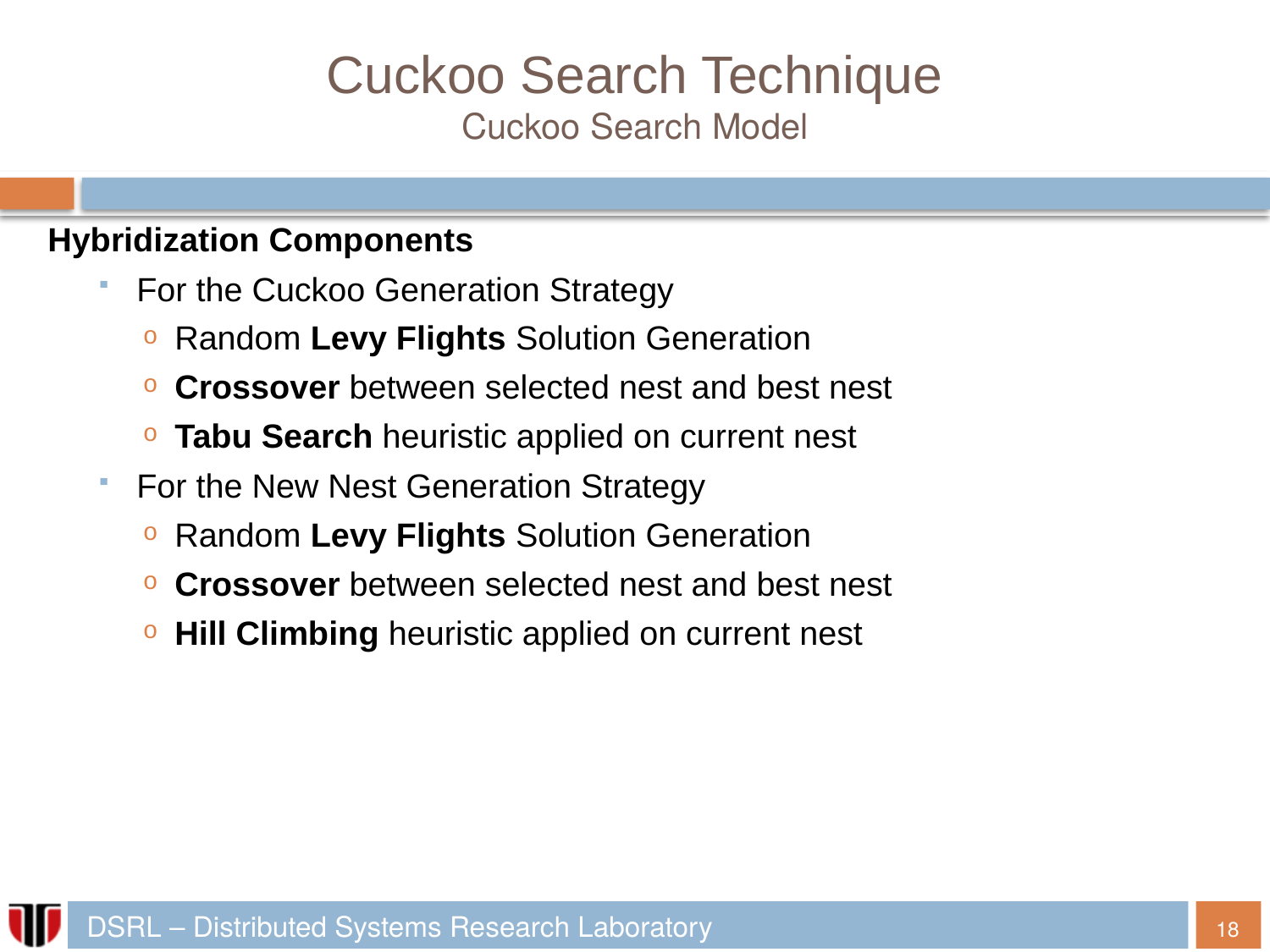

# Cuckoo Search Technique Cuckoo Search Model
Hybridization Components
For the Cuckoo Generation Strategy
Random Levy Flights Solution Generation
Crossover between selected nest and best nest
Tabu Search heuristic applied on current nest
For the New Nest Generation Strategy
Random Levy Flights Solution Generation
Crossover between selected nest and best nest
Hill Climbing heuristic applied on current nest

18